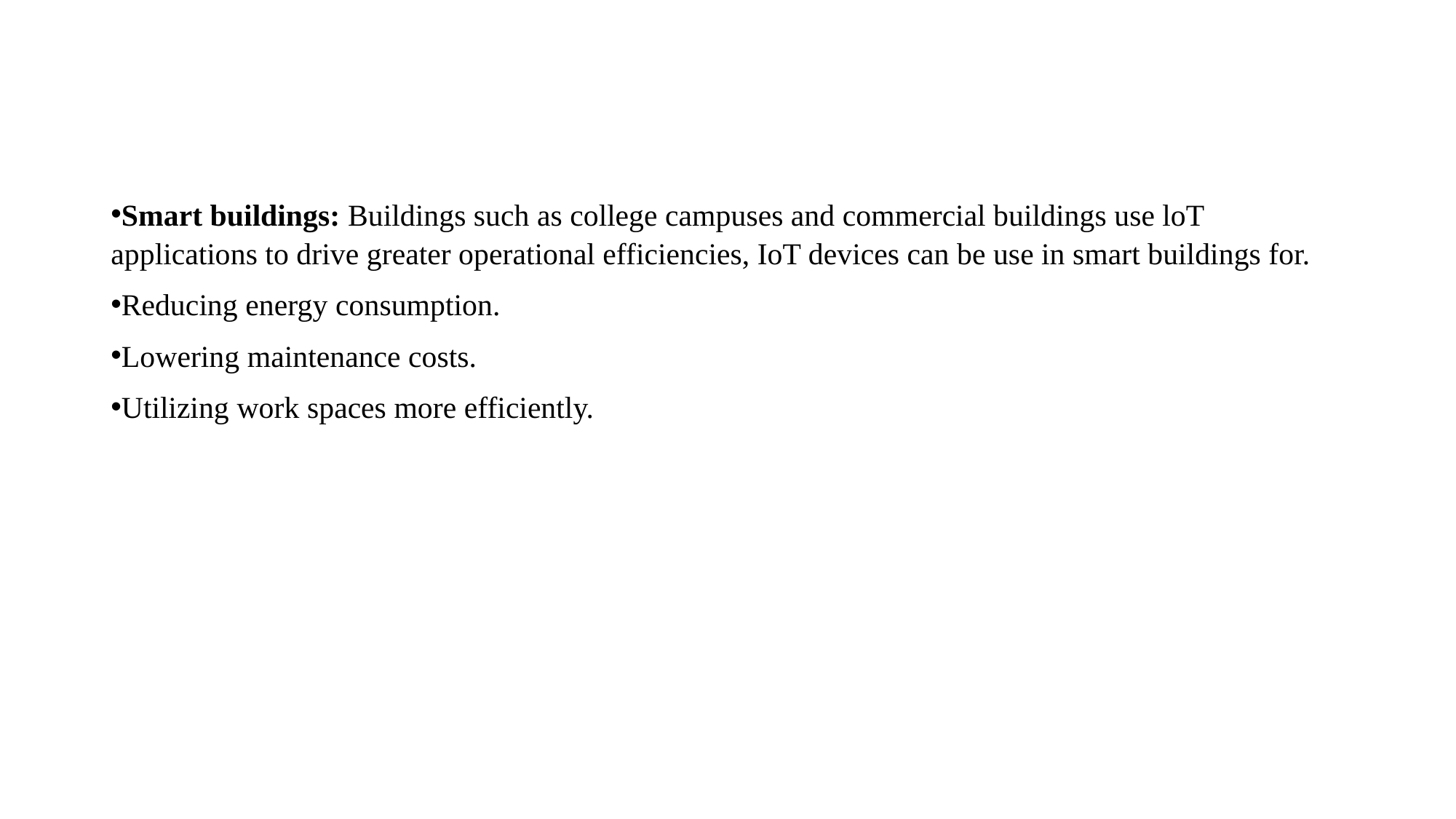

#
Smart buildings: Buildings such as college campuses and commercial buildings use loT applications to drive greater operational efficiencies, IoT devices can be use in smart buildings for.
Reducing energy consumption.
Lowering maintenance costs.
Utilizing work spaces more efficiently.